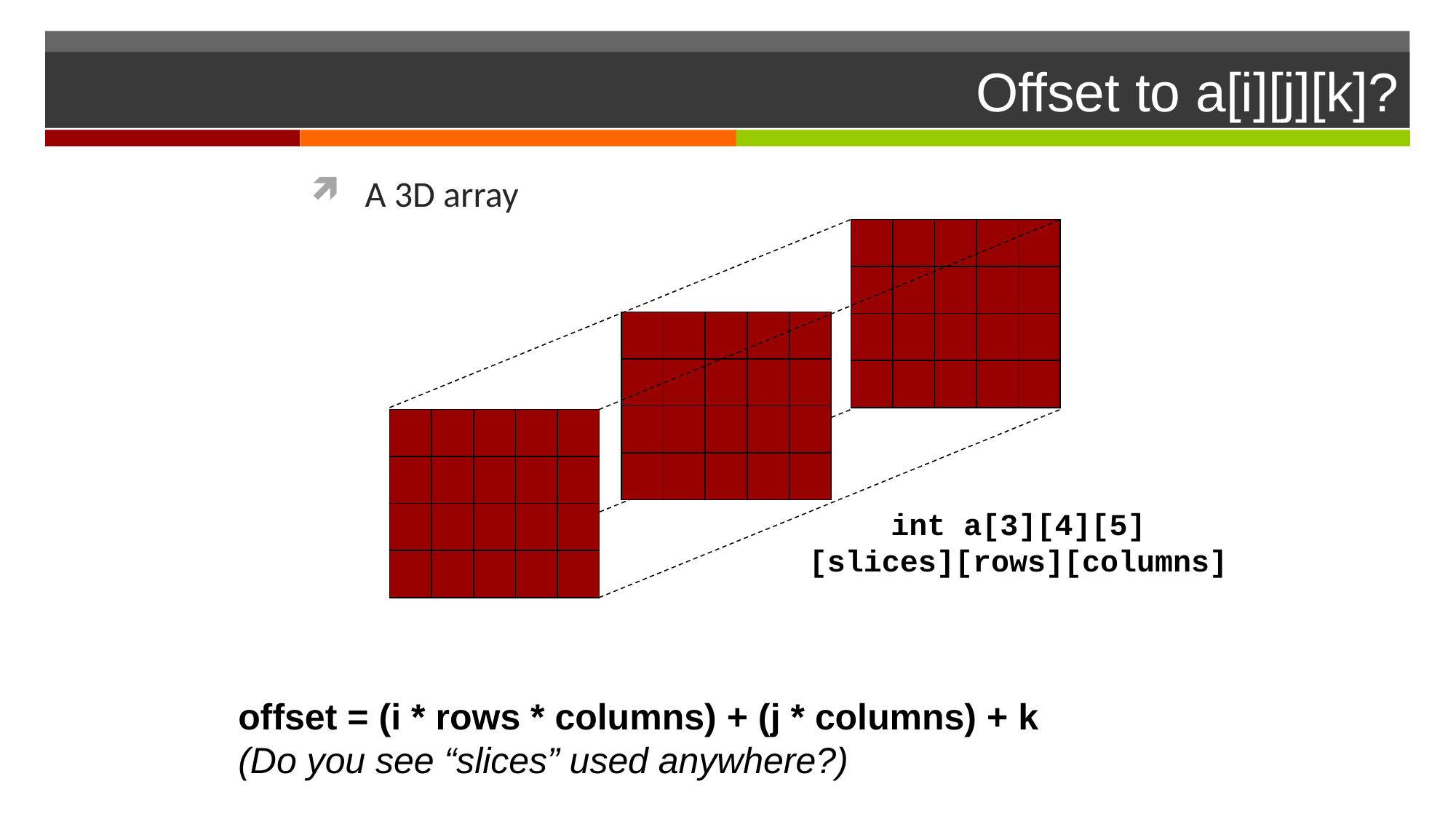

# Offset to a[i][j][k]?
A 3D array

int a[3][4][5]
[slices][rows][columns]
offset = (i * rows * columns) + (j * columns) + k
(Do you see “slices” used anywhere?)